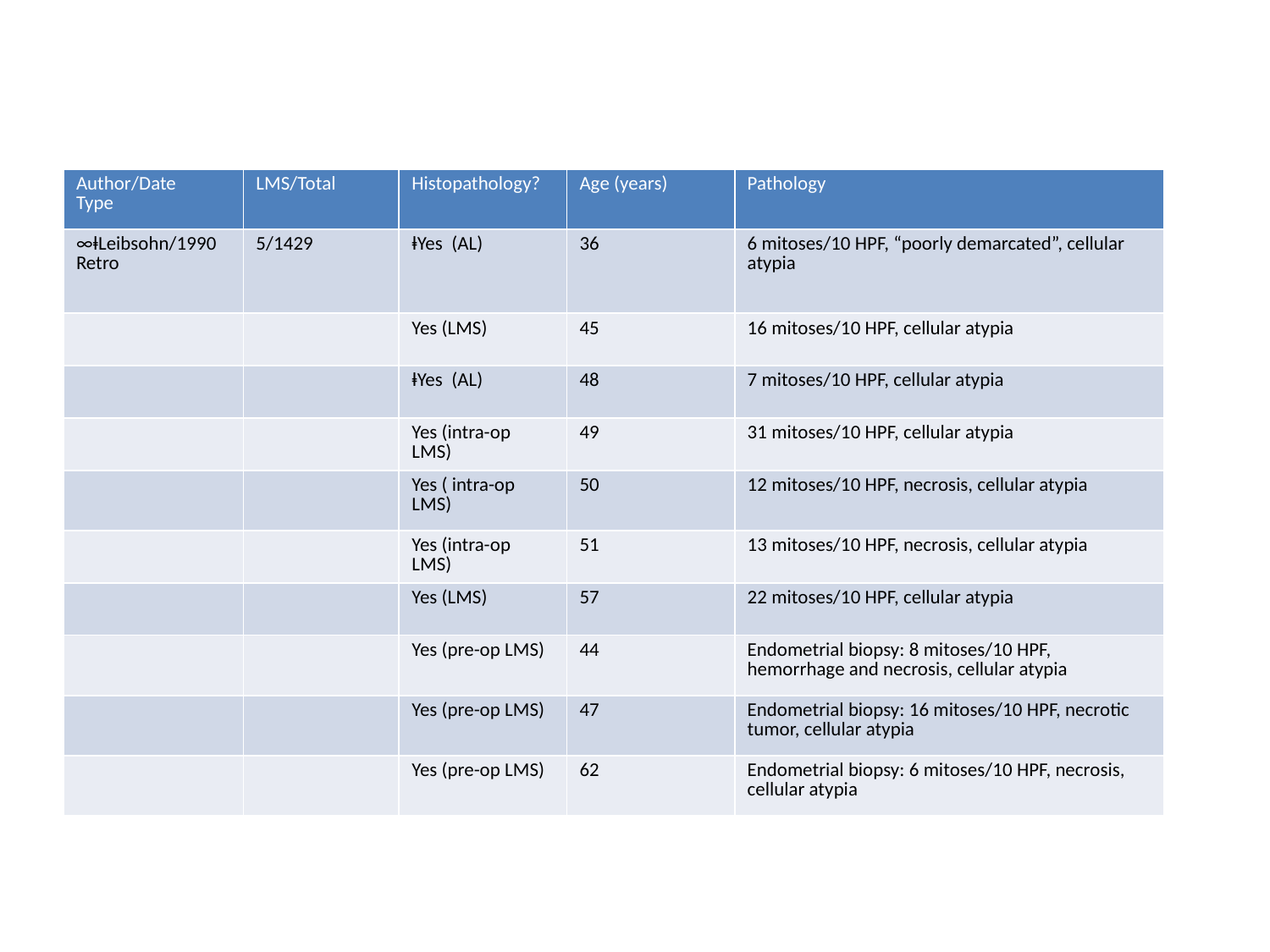

#
| Author/Date Type | LMS/Total | Histopathology? | Age (years) | Pathology |
| --- | --- | --- | --- | --- |
| ∞ⱡLeibsohn/1990 Retro | 5/1429 | ⱡYes (AL) | 36 | 6 mitoses/10 HPF, “poorly demarcated”, cellular atypia |
|  |  | Yes (LMS) | 45 | 16 mitoses/10 HPF, cellular atypia |
|  |  | ⱡYes (AL) | 48 | 7 mitoses/10 HPF, cellular atypia |
|  |  | Yes (intra-op LMS) | 49 | 31 mitoses/10 HPF, cellular atypia |
|  |  | Yes ( intra-op LMS) | 50 | 12 mitoses/10 HPF, necrosis, cellular atypia |
|  |  | Yes (intra-op LMS) | 51 | 13 mitoses/10 HPF, necrosis, cellular atypia |
|  |  | Yes (LMS) | 57 | 22 mitoses/10 HPF, cellular atypia |
|  |  | Yes (pre-op LMS) | 44 | Endometrial biopsy: 8 mitoses/10 HPF, hemorrhage and necrosis, cellular atypia |
|  |  | Yes (pre-op LMS) | 47 | Endometrial biopsy: 16 mitoses/10 HPF, necrotic tumor, cellular atypia |
|  |  | Yes (pre-op LMS) | 62 | Endometrial biopsy: 6 mitoses/10 HPF, necrosis, cellular atypia |